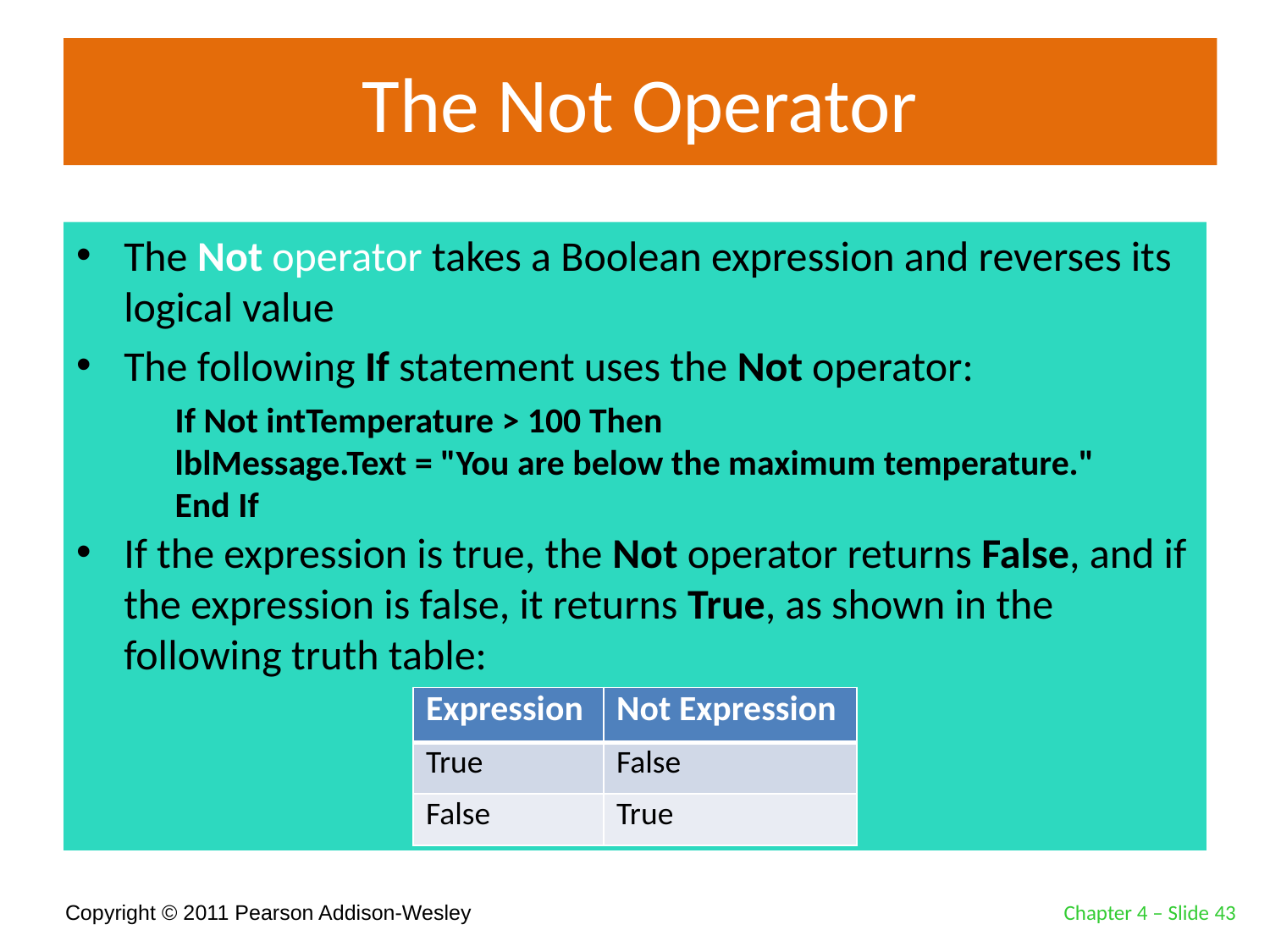

# The Not Operator
The Not operator takes a Boolean expression and reverses its logical value
The following If statement uses the Not operator:

If the expression is true, the Not operator returns False, and if the expression is false, it returns True, as shown in the following truth table:
If Not intTemperature > 100 Then
lblMessage.Text = "You are below the maximum temperature."
End If
| Expression | Not Expression |
| --- | --- |
| True | False |
| False | True |
Chapter 4 – Slide 43